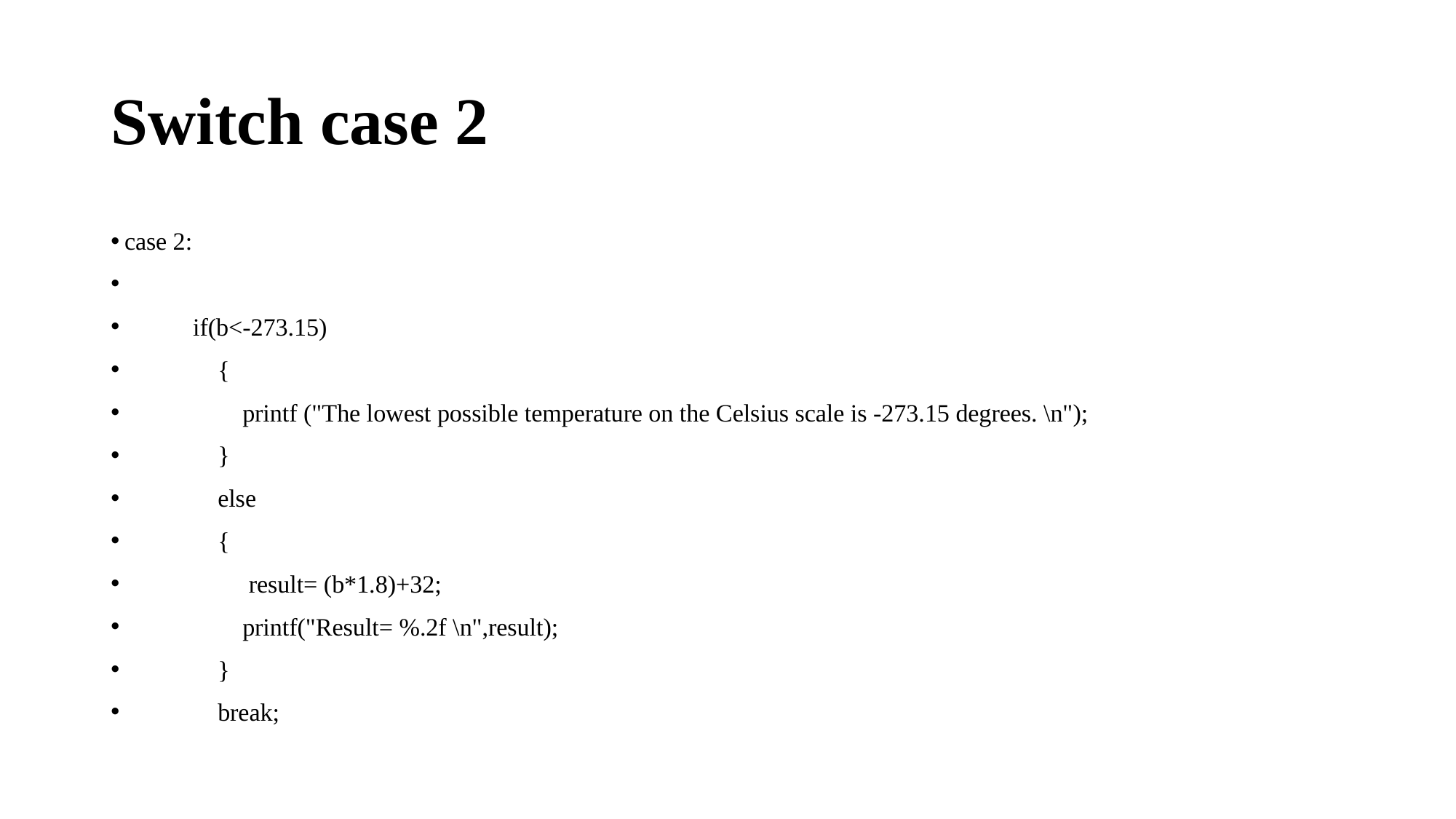

# Switch case 2
 case 2:

            if(b<-273.15)
                {
                    printf ("The lowest possible temperature on the Celsius scale is -273.15 degrees. \n");
                }
                else
                {
                     result= (b*1.8)+32;
                    printf("Result= %.2f \n",result);
                }
                break;